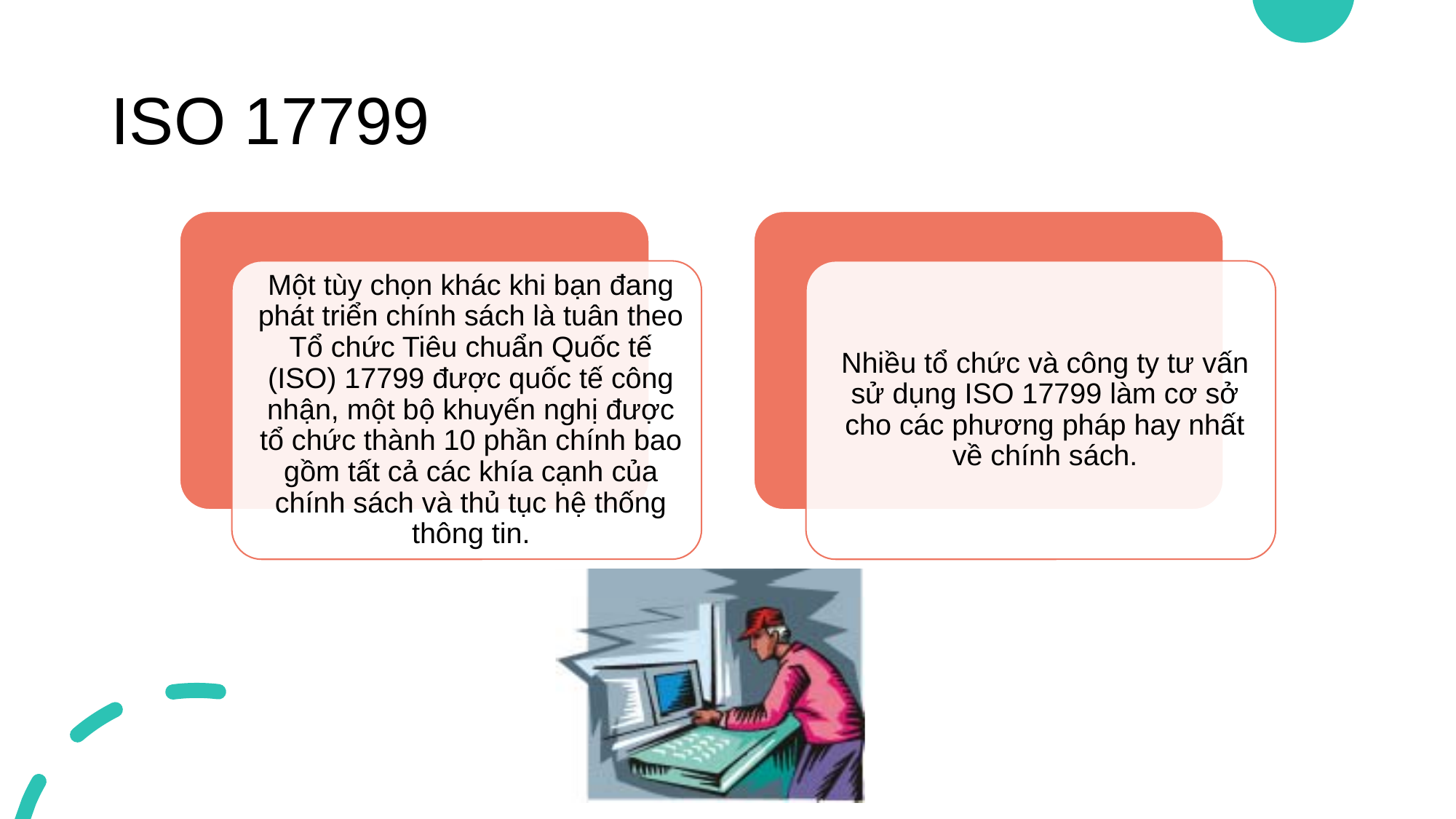

# ISO 17799
Một tùy chọn khác khi bạn đang phát triển chính sách là tuân theo Tổ chức Tiêu chuẩn Quốc tế (ISO) 17799 được quốc tế công nhận, một bộ khuyến nghị được tổ chức thành 10 phần chính bao gồm tất cả các khía cạnh của chính sách và thủ tục hệ thống thông tin.
Nhiều tổ chức và công ty tư vấn sử dụng ISO 17799 làm cơ sở cho các phương pháp hay nhất về chính sách.